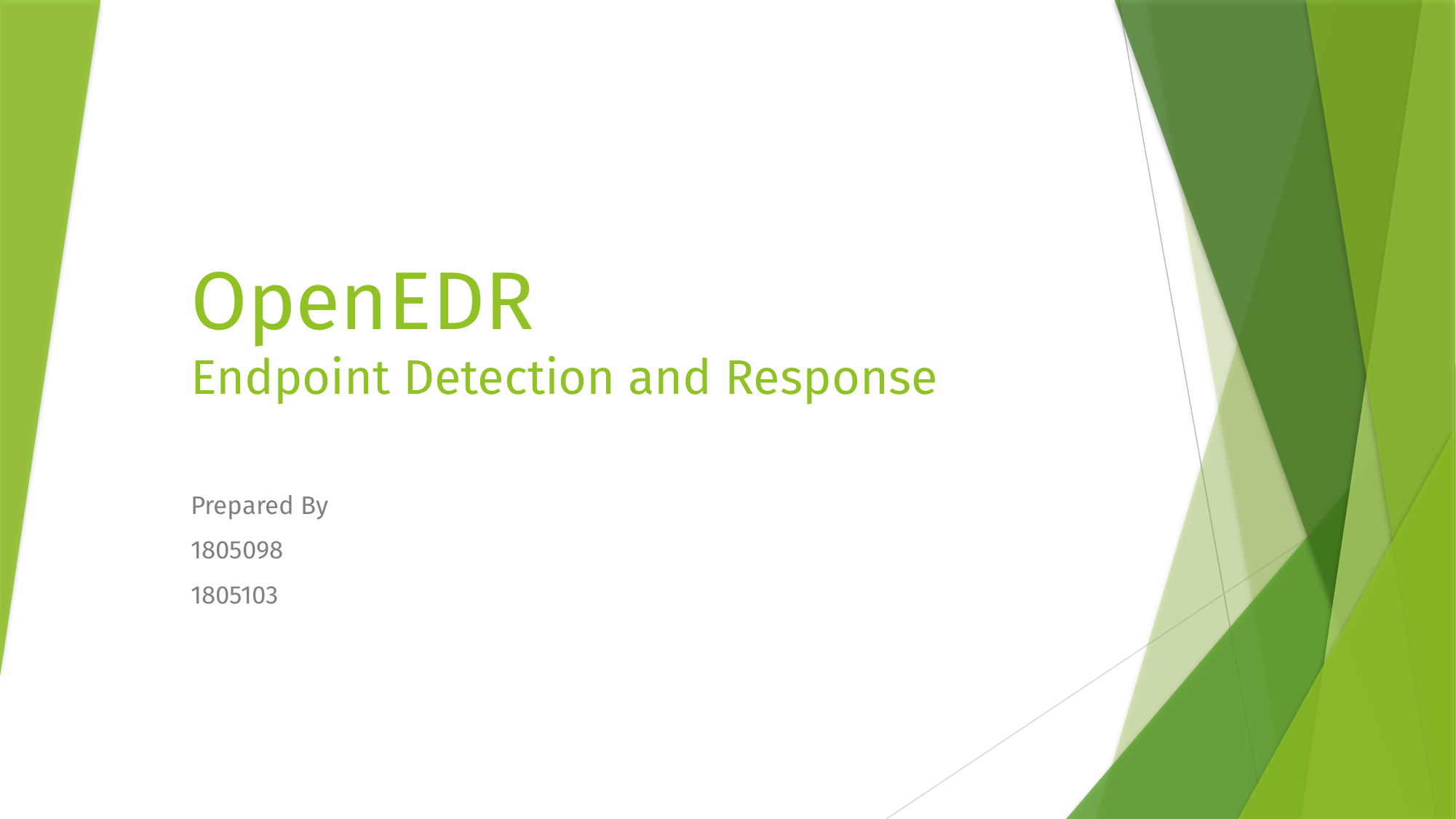

# OpenEDR Endpoint Detection and Response
Prepared By
1805098
1805103